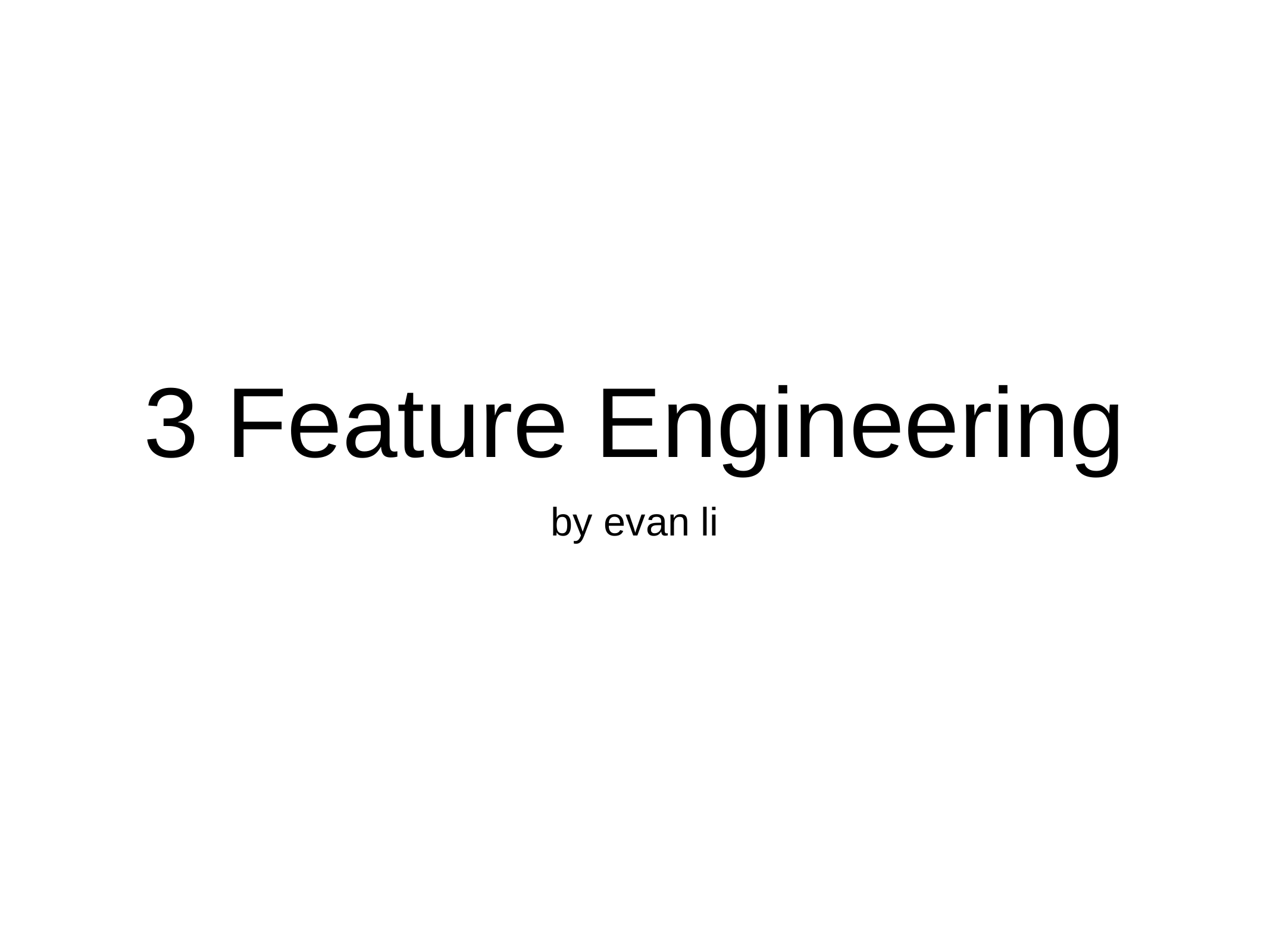

# 3 Feature Engineering
by evan li